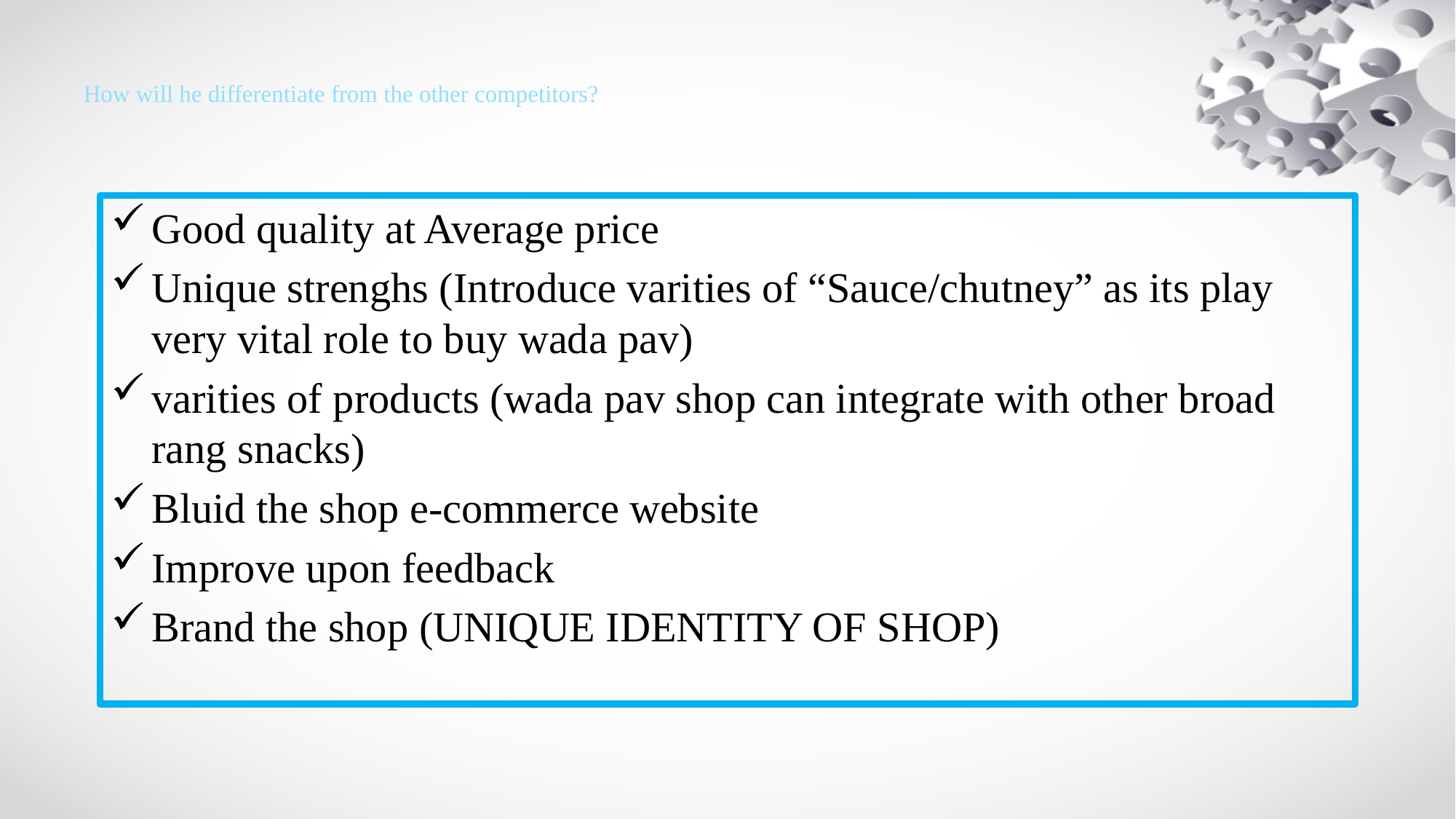

# How will he differentiate from the other competitors?
Good quality at Average price
Unique strenghs (Introduce varities of “Sauce/chutney” as its play very vital role to buy wada pav)
varities of products (wada pav shop can integrate with other broad rang snacks)
Bluid the shop e-commerce website
Improve upon feedback
Brand the shop (UNIQUE IDENTITY OF SHOP)